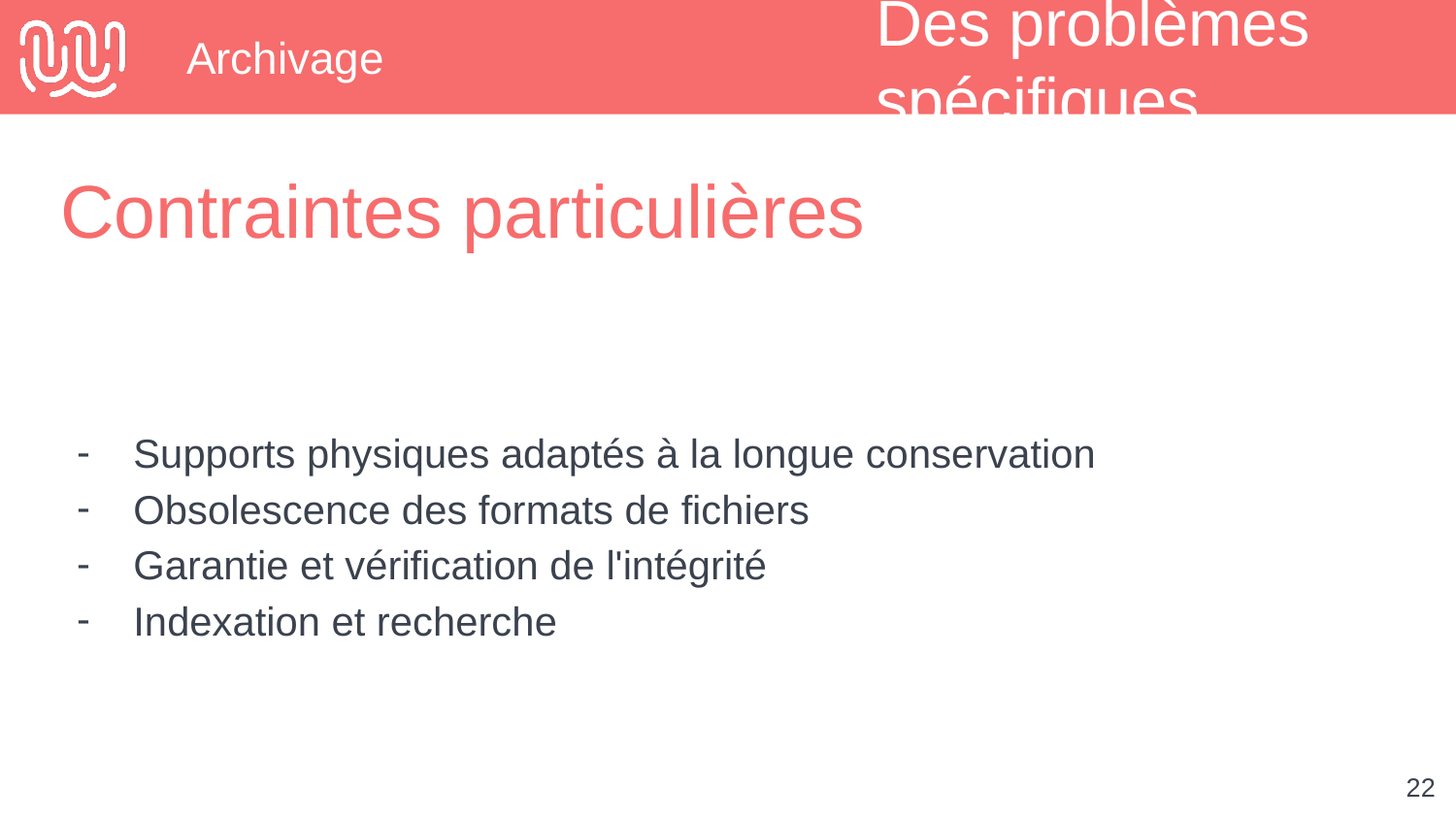

# Archivage
Des problèmes spécifiques
Contraintes particulières
Supports physiques adaptés à la longue conservation
Obsolescence des formats de fichiers
Garantie et vérification de l'intégrité
Indexation et recherche
22